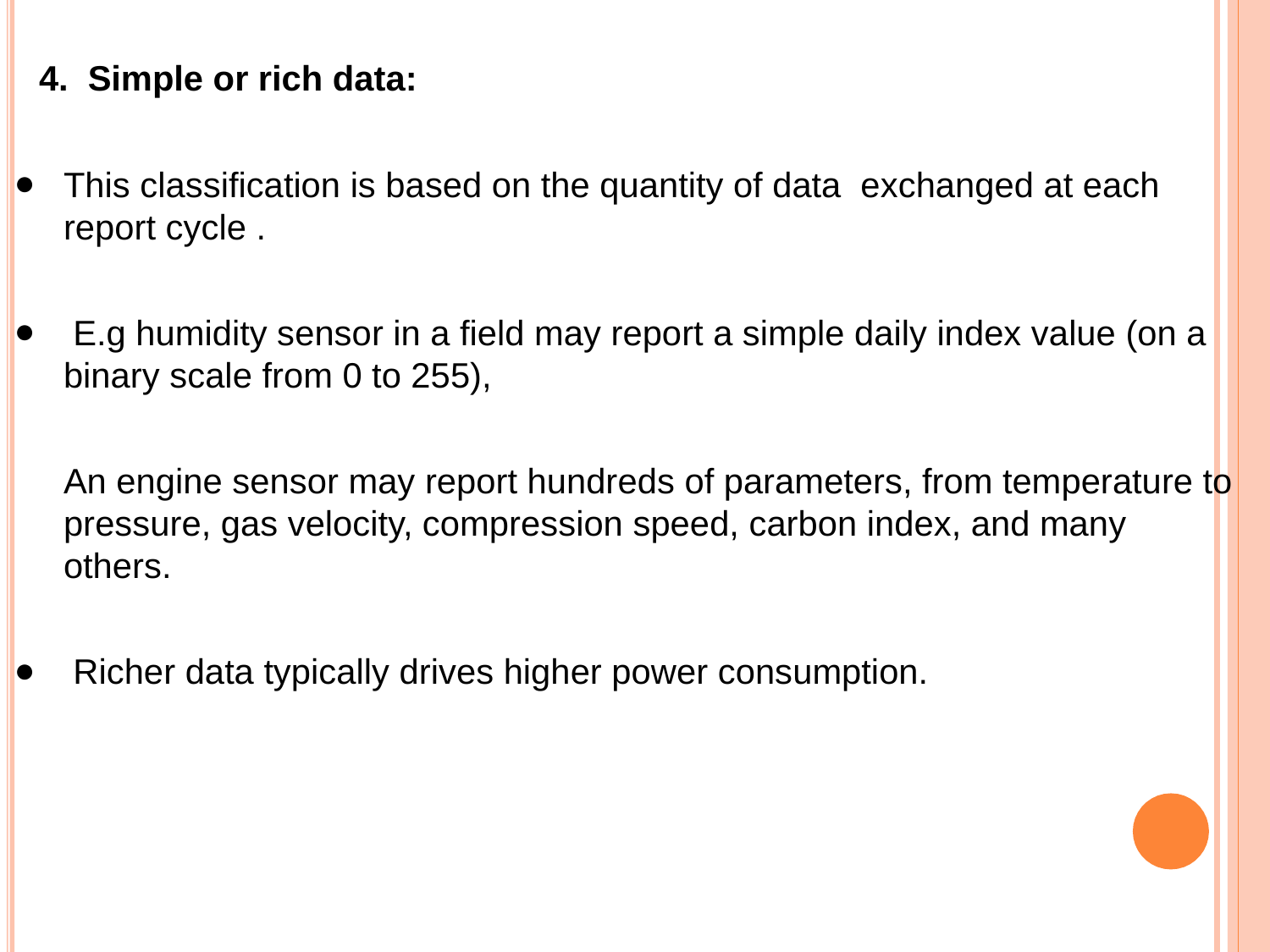

4.  Simple or rich data:

This classification is based on the quantity of data  exchanged at each report cycle .

 E.g humidity sensor in a field may report a simple daily index value (on a binary scale from 0 to 255),

An engine sensor may report hundreds of parameters, from temperature to pressure, gas velocity, compression speed, carbon index, and many others.

 Richer data typically drives higher power consumption.